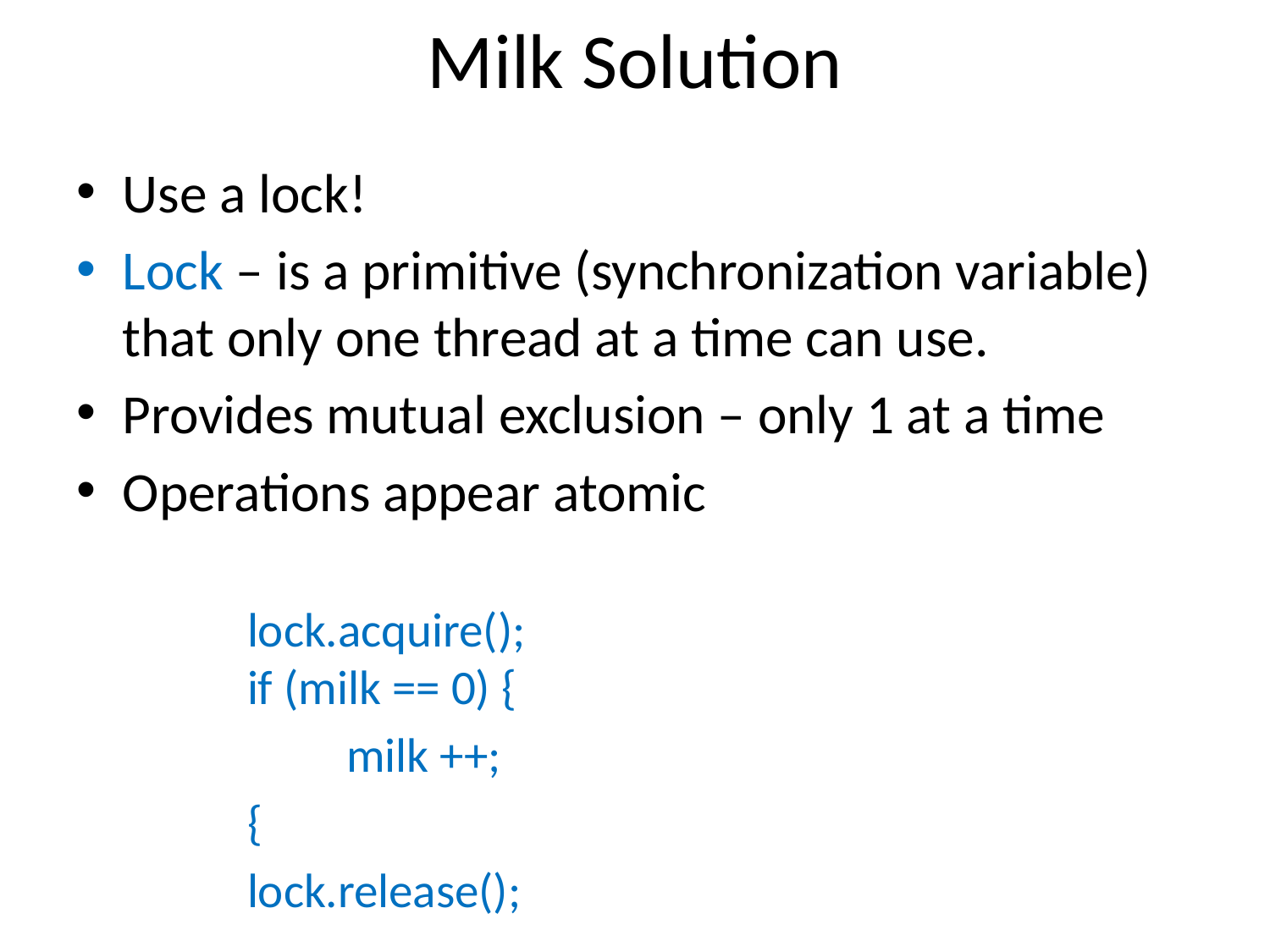

# Milk Solution
Use a lock!
Lock – is a primitive (synchronization variable) that only one thread at a time can use.
Provides mutual exclusion – only 1 at a time
Operations appear atomic
lock.acquire();
if (milk == 0) {
         milk ++;
{
lock.release();